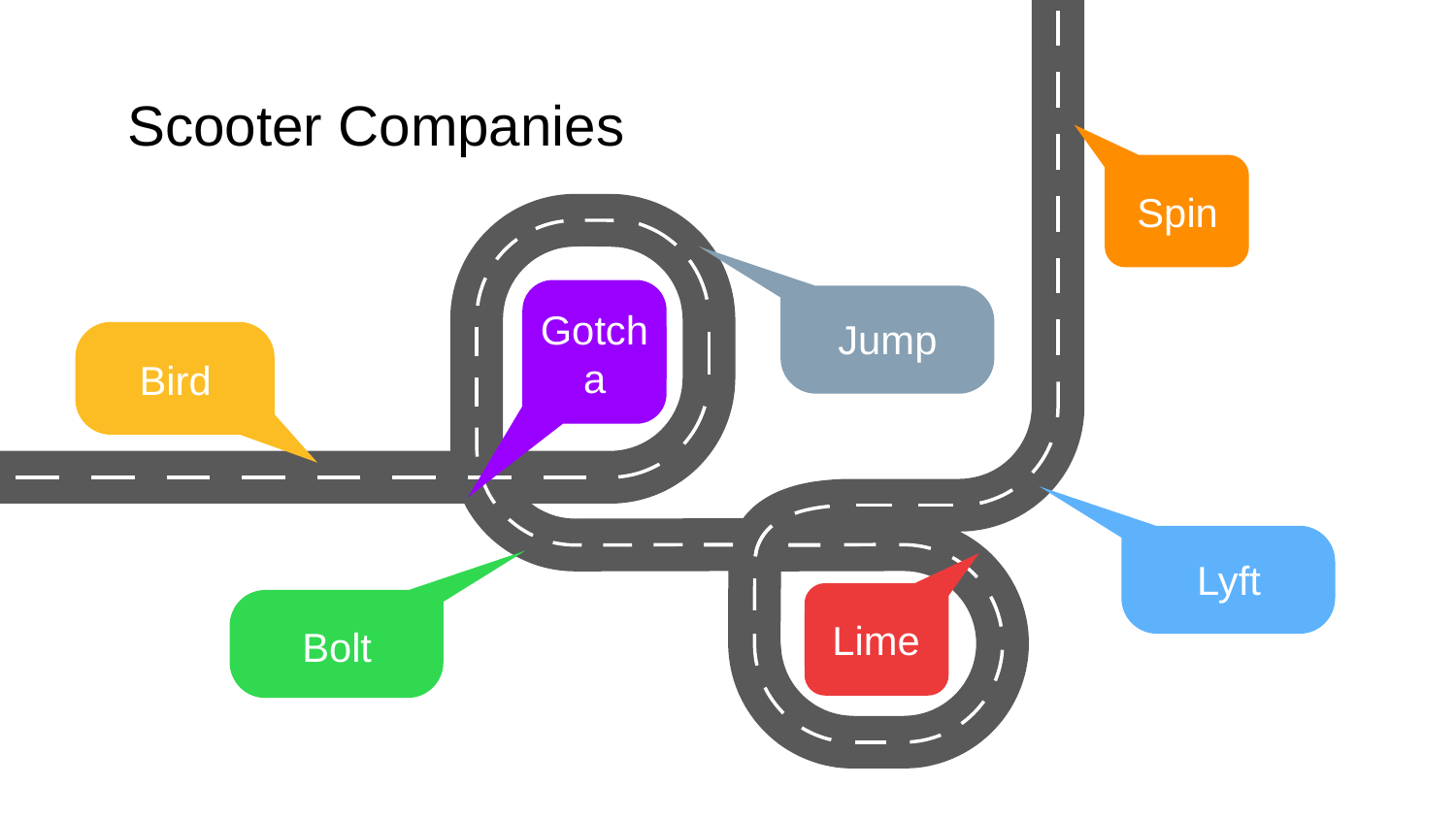

# Scooter Companies

Spin

Jump

Gotcha

Bird

Lyft

Bolt

Lime